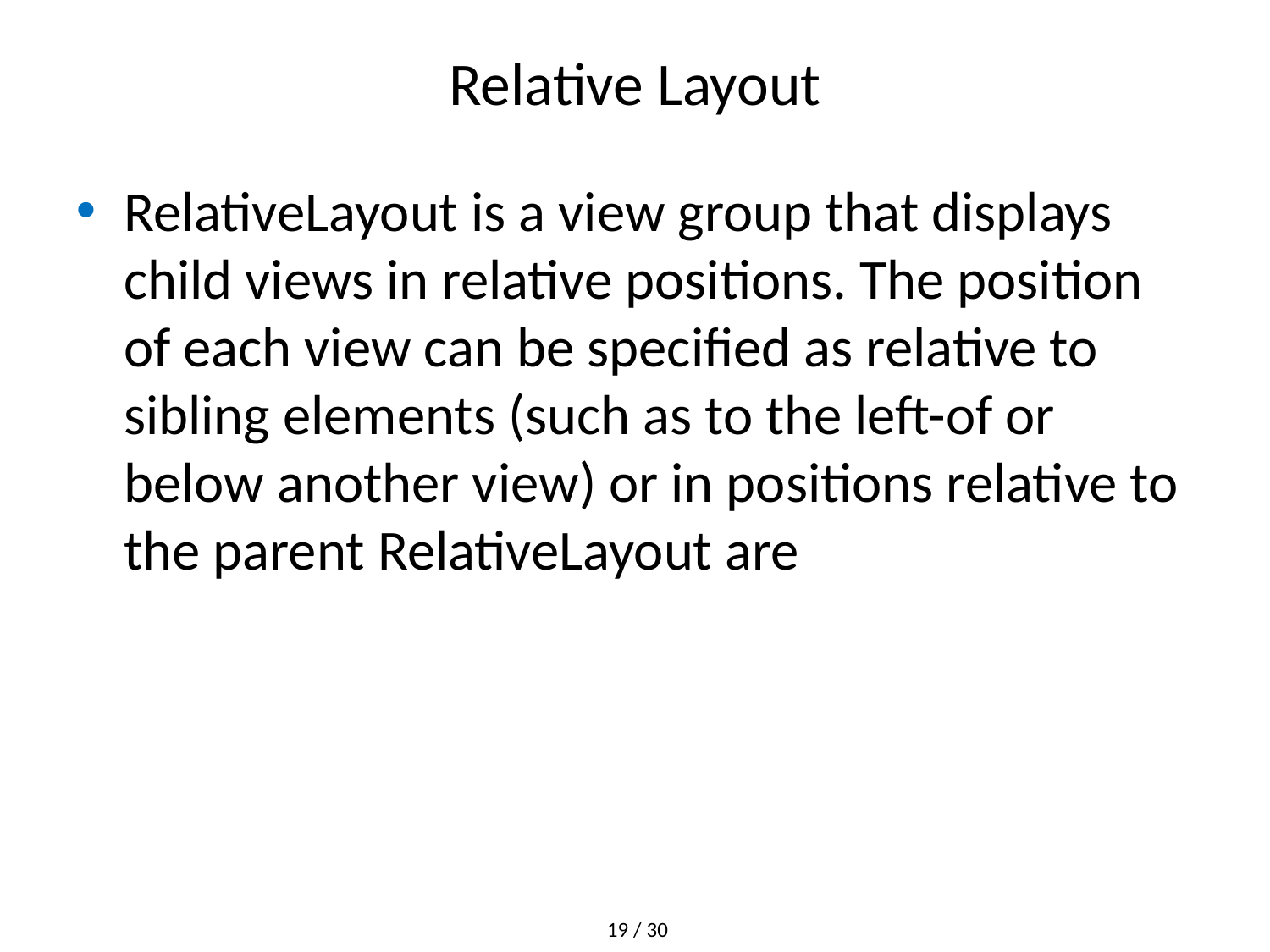

# Relative Layout
RelativeLayout is a view group that displays child views in relative positions. The position of each view can be specified as relative to sibling elements (such as to the left-of or below another view) or in positions relative to the parent RelativeLayout are